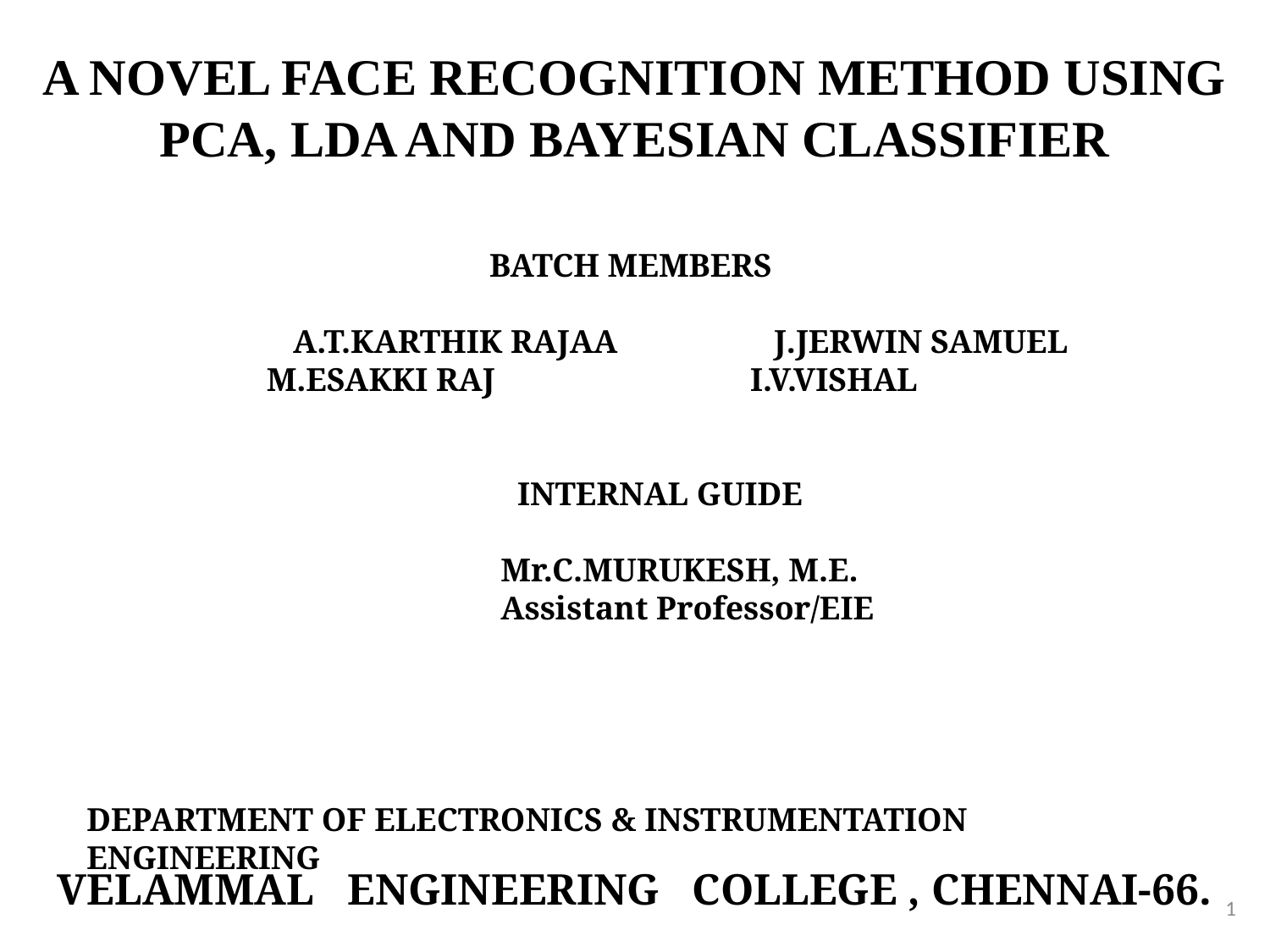

# A NOVEL FACE RECOGNITION METHOD USING PCA, LDA AND BAYESIAN CLASSIFIER

BATCH MEMBERS

                                  A.T.KARTHIK RAJAA                   J.JERWIN SAMUEL
		M.ESAKKI RAJ                               I.V.VISHAL

		               INTERNAL GUIDE

		             Mr.C.MURUKESH, M.E.
 		             Assistant Professor/EIE

DEPARTMENT OF ELECTRONICS & INSTRUMENTATION ENGINEERING
VELAMMAL   ENGINEERING   COLLEGE , CHENNAI-66.
1